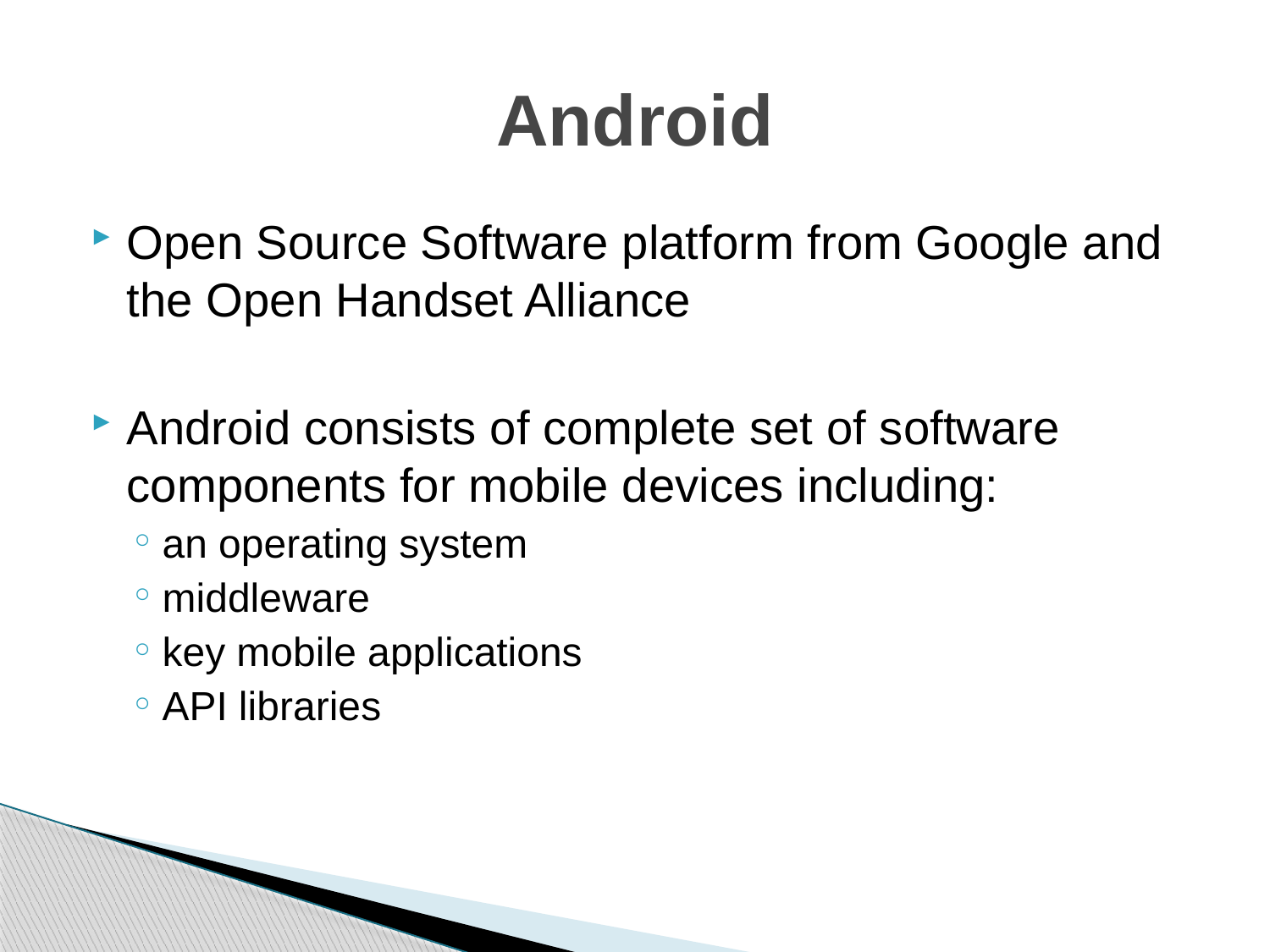

# Android
Open Source Software platform from Google and the Open Handset Alliance

Android consists of complete set of software components for mobile devices including:
an operating system
middleware
key mobile applications
API libraries